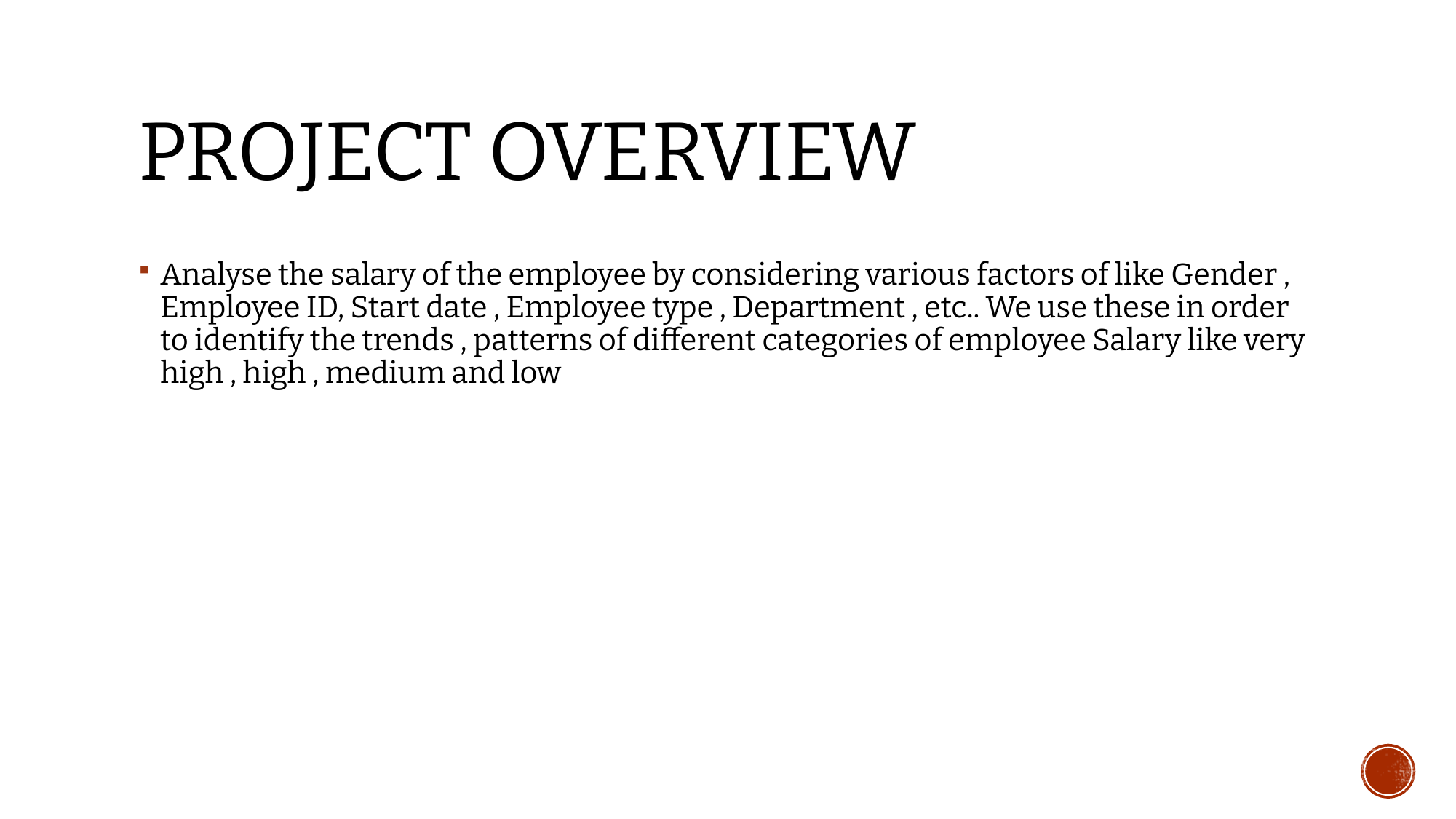

# PROJECT OVERVIEW
Analyse the salary of the employee by considering various factors of like Gender , Employee ID, Start date , Employee type , Department , etc.. We use these in order to identify the trends , patterns of different categories of employee Salary like very high , high , medium and low